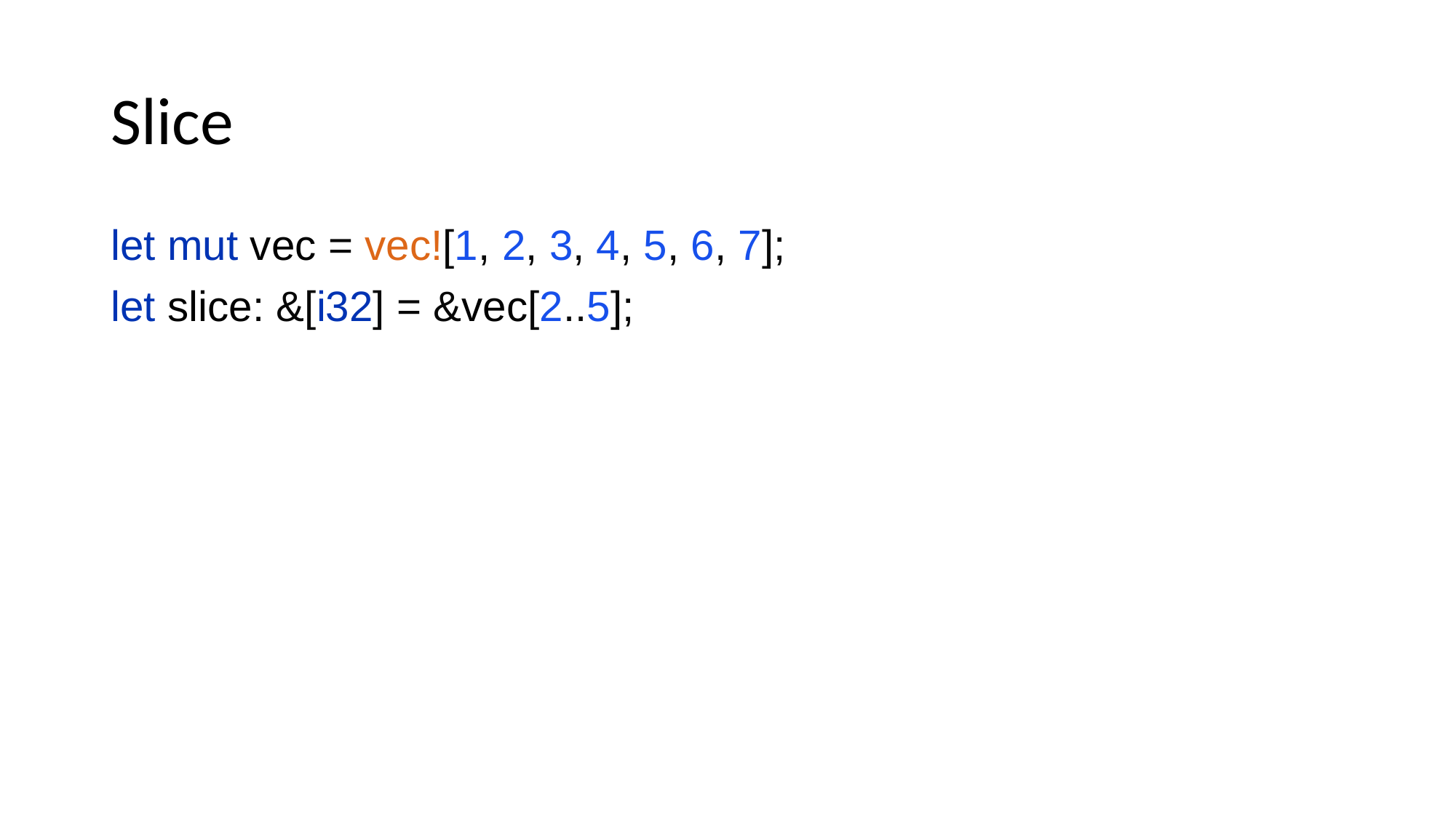

# Slice
let mut vec = vec![1, 2, 3, 4, 5, 6, 7];
let slice: &[i32] = &vec[2..5];